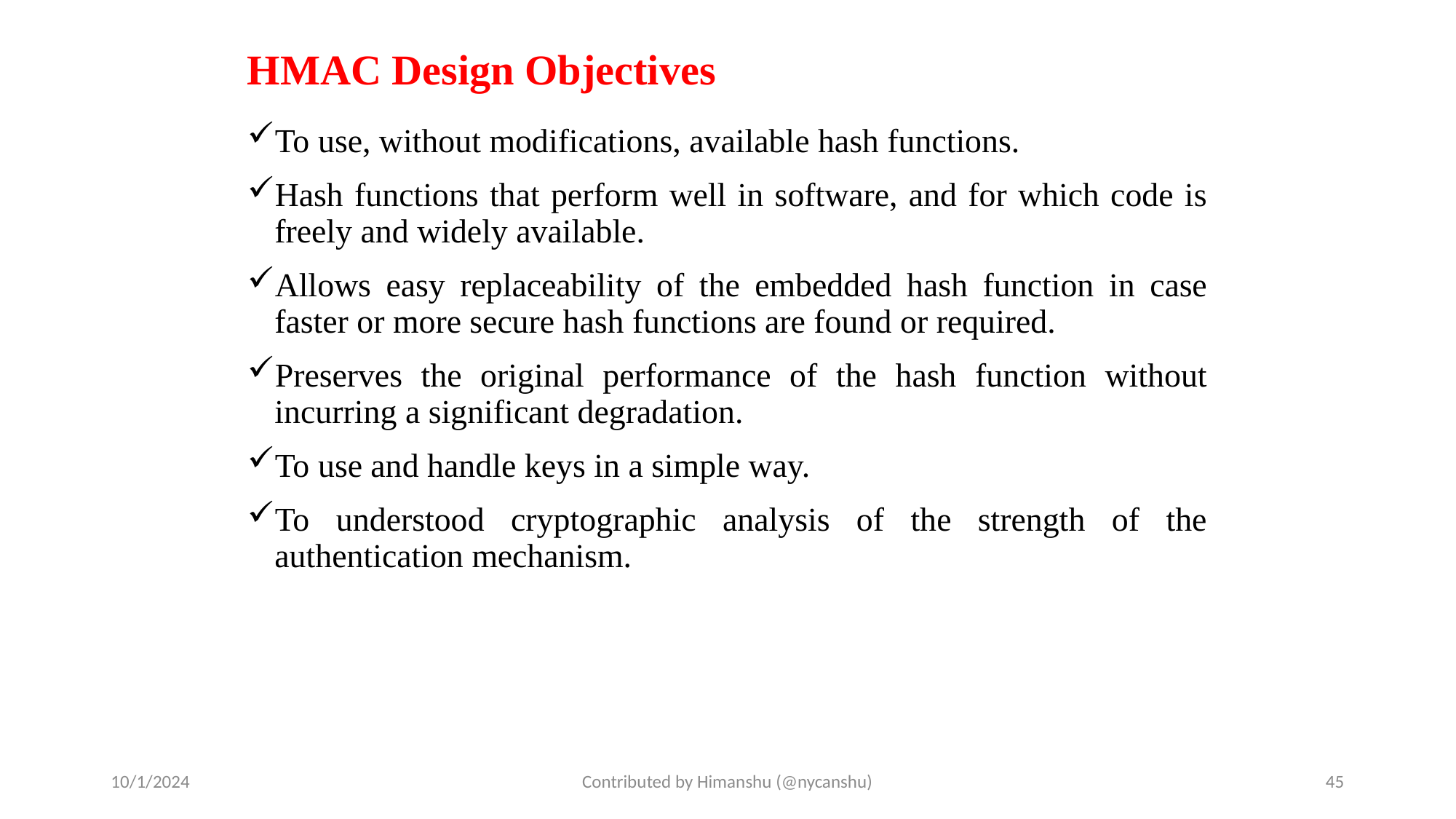

# HMAC Design Objectives
To use, without modifications, available hash functions.
Hash functions that perform well in software, and for which code is freely and widely available.
Allows easy replaceability of the embedded hash function in case faster or more secure hash functions are found or required.
Preserves the original performance of the hash function without incurring a significant degradation.
To use and handle keys in a simple way.
To understood cryptographic analysis of the strength of the authentication mechanism.
10/1/2024
Contributed by Himanshu (@nycanshu)
45